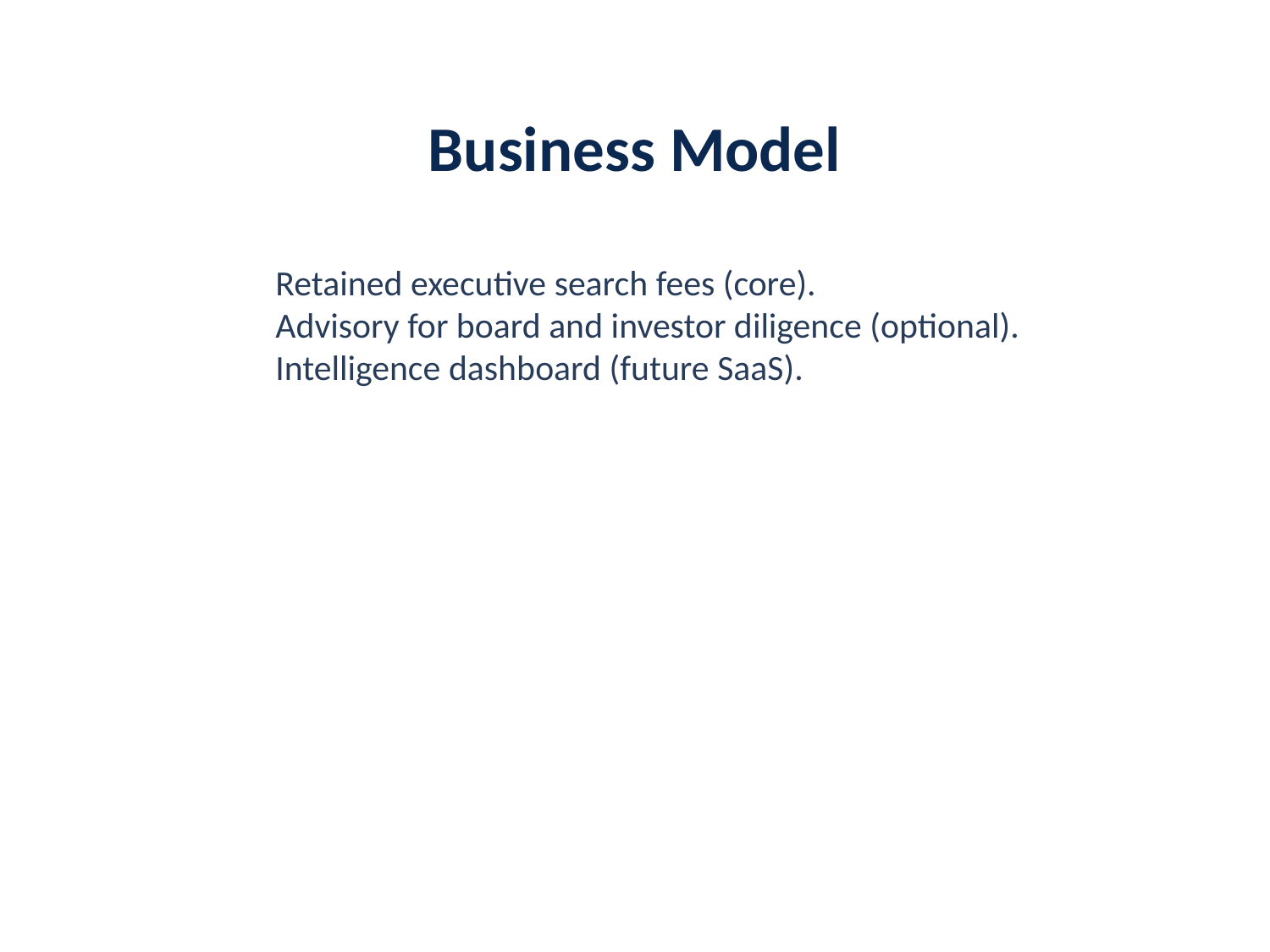

Business Model
Retained executive search fees (core).
Advisory for board and investor diligence (optional).
Intelligence dashboard (future SaaS).